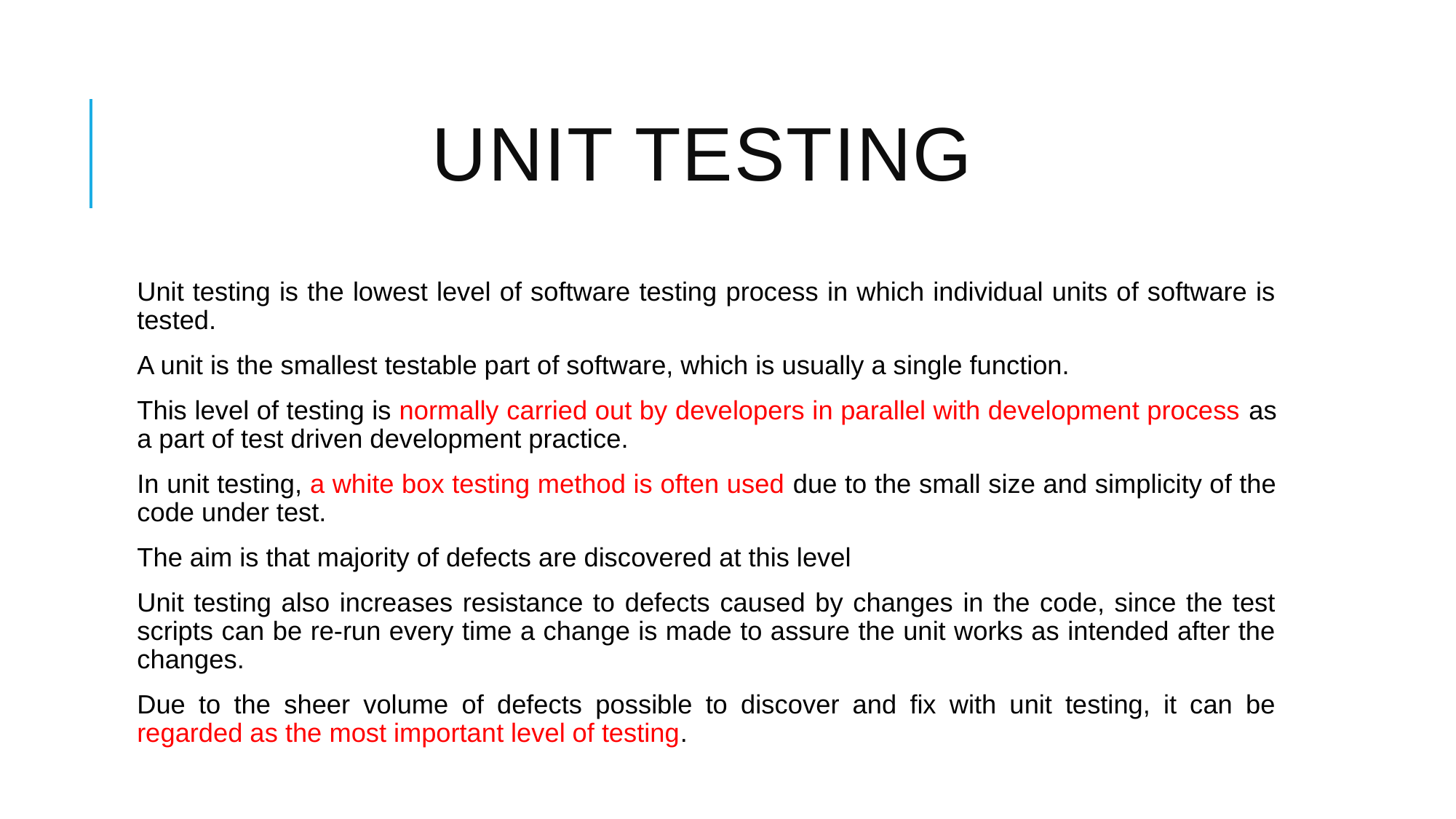

# Unit testing
Unit testing is the lowest level of software testing process in which individual units of software is tested.
A unit is the smallest testable part of software, which is usually a single function.
This level of testing is normally carried out by developers in parallel with development process as a part of test driven development practice.
In unit testing, a white box testing method is often used due to the small size and simplicity of the code under test.
The aim is that majority of defects are discovered at this level
Unit testing also increases resistance to defects caused by changes in the code, since the test scripts can be re-run every time a change is made to assure the unit works as intended after the changes.
Due to the sheer volume of defects possible to discover and fix with unit testing, it can be regarded as the most important level of testing.